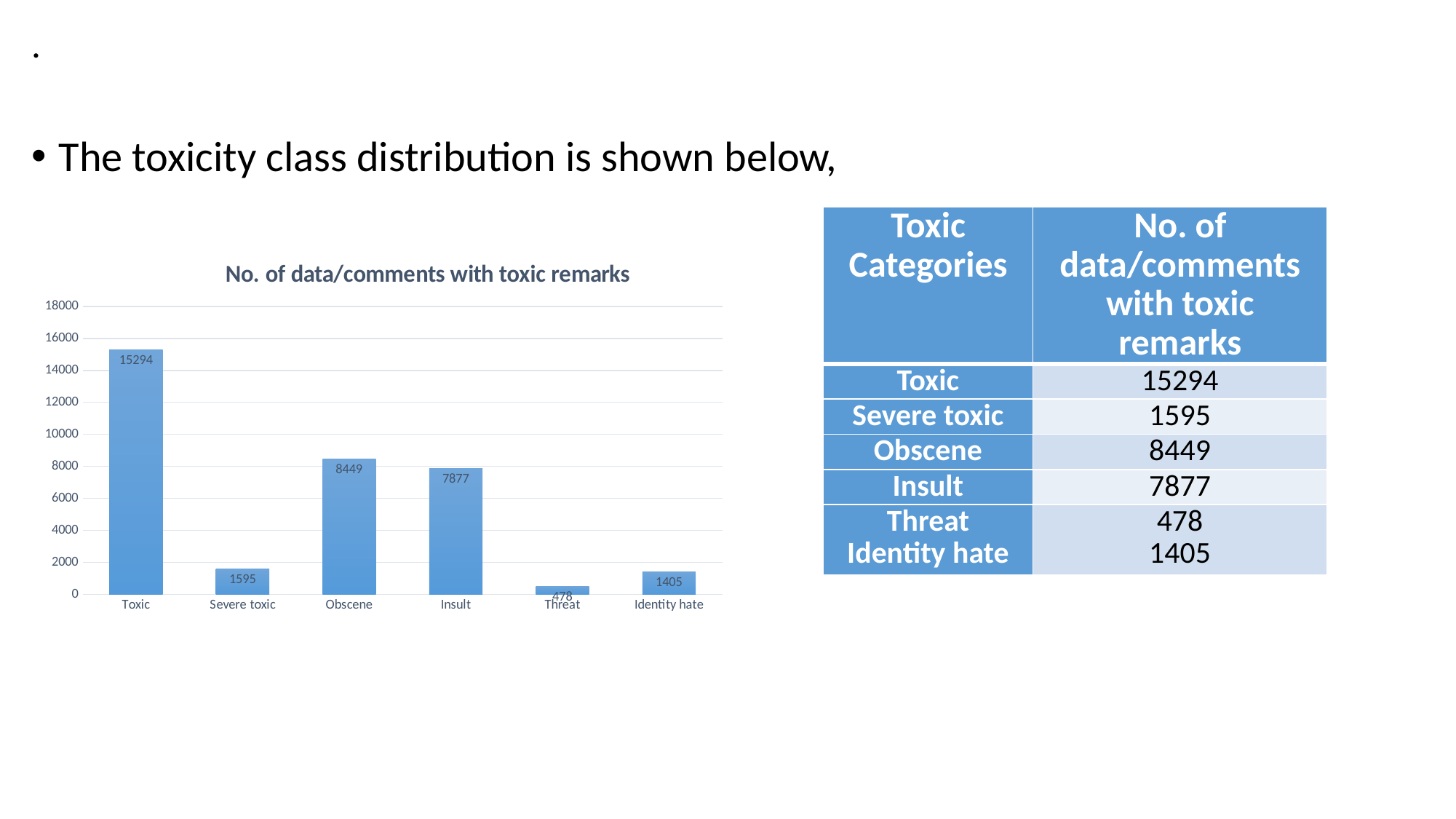

# .
The toxicity class distribution is shown below,

| Toxic Categories | No. of data/comments with toxic remarks |
| --- | --- |
| Toxic | 15294 |
| Severe toxic | 1595 |
| Obscene | 8449 |
| Insult | 7877 |
| Threat Identity hate | 478 1405 |

### Chart:

| Category | No. of data/comments with toxic remarks |
|---|---|
| Toxic | 15294.0 |
| Severe toxic | 1595.0 |
| Obscene | 8449.0 |
| Insult | 7877.0 |
| Threat | 478.0 |
| Identity hate | 1405.0 |